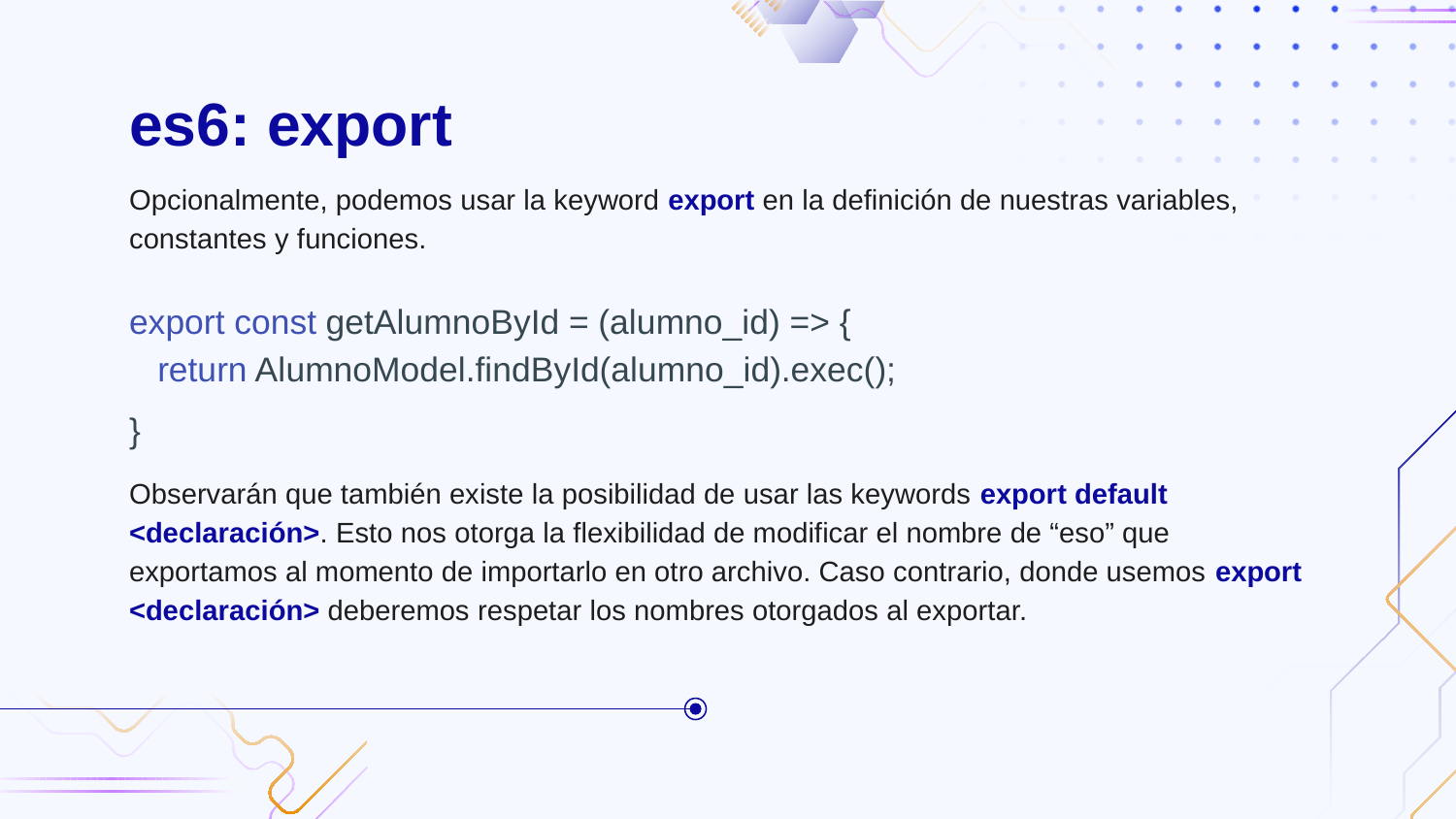

# es6: export
Opcionalmente, podemos usar la keyword export en la definición de nuestras variables, constantes y funciones.

export const getAlumnoById = (alumno_id) => {
   return AlumnoModel.findById(alumno_id).exec();
}
Observarán que también existe la posibilidad de usar las keywords export default <declaración>. Esto nos otorga la flexibilidad de modificar el nombre de “eso” que exportamos al momento de importarlo en otro archivo. Caso contrario, donde usemos export <declaración> deberemos respetar los nombres otorgados al exportar.